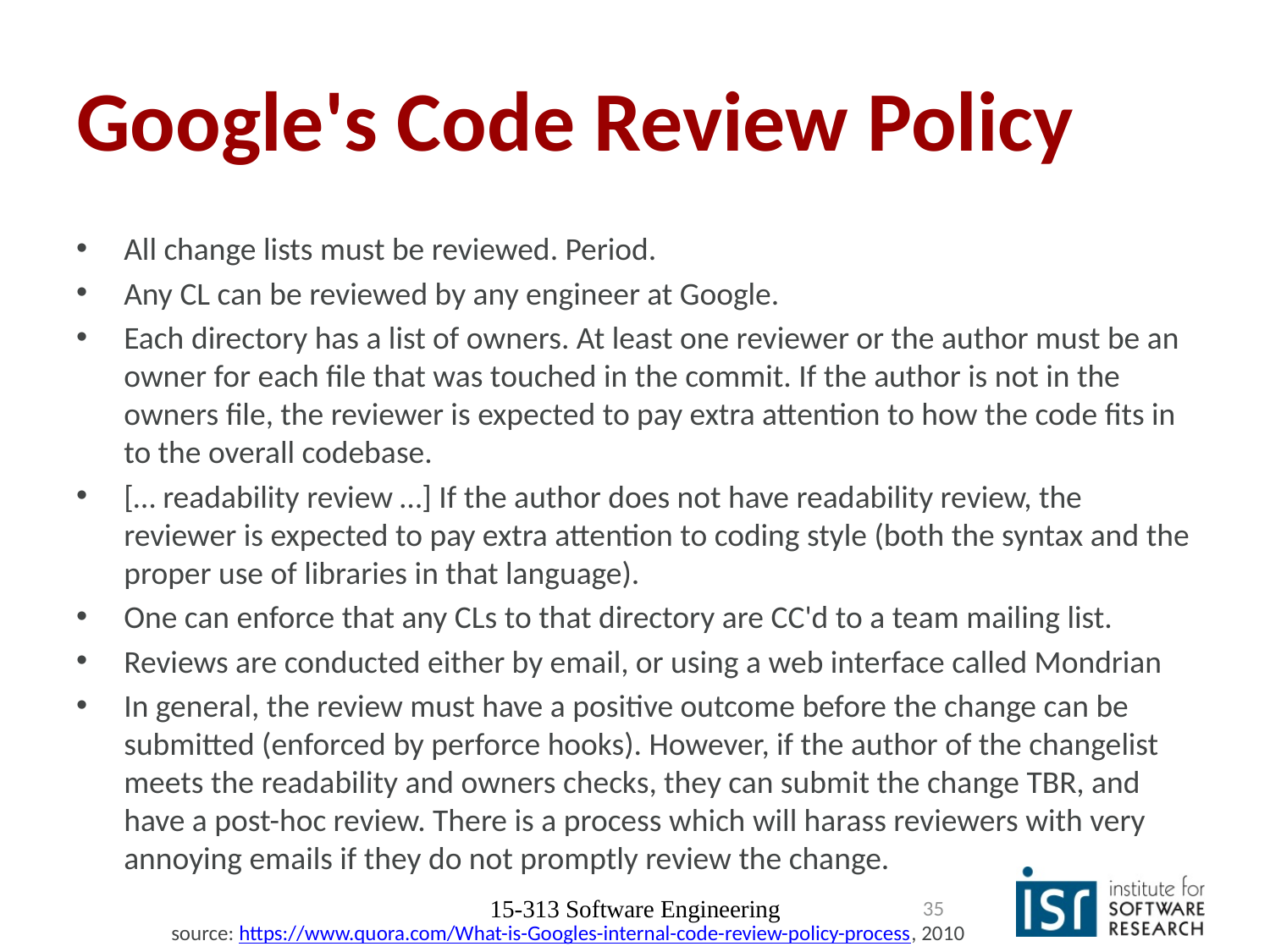

# Google's Code Review Policy
All change lists must be reviewed. Period.
Any CL can be reviewed by any engineer at Google.
Each directory has a list of owners. At least one reviewer or the author must be an owner for each file that was touched in the commit. If the author is not in the owners file, the reviewer is expected to pay extra attention to how the code fits in to the overall codebase.
[… readability review …] If the author does not have readability review, the reviewer is expected to pay extra attention to coding style (both the syntax and the proper use of libraries in that language).
One can enforce that any CLs to that directory are CC'd to a team mailing list.
Reviews are conducted either by email, or using a web interface called Mondrian
In general, the review must have a positive outcome before the change can be submitted (enforced by perforce hooks). However, if the author of the changelist meets the readability and owners checks, they can submit the change TBR, and have a post-hoc review. There is a process which will harass reviewers with very annoying emails if they do not promptly review the change.
15-313 Software Engineering
35
source: https://www.quora.com/What-is-Googles-internal-code-review-policy-process, 2010